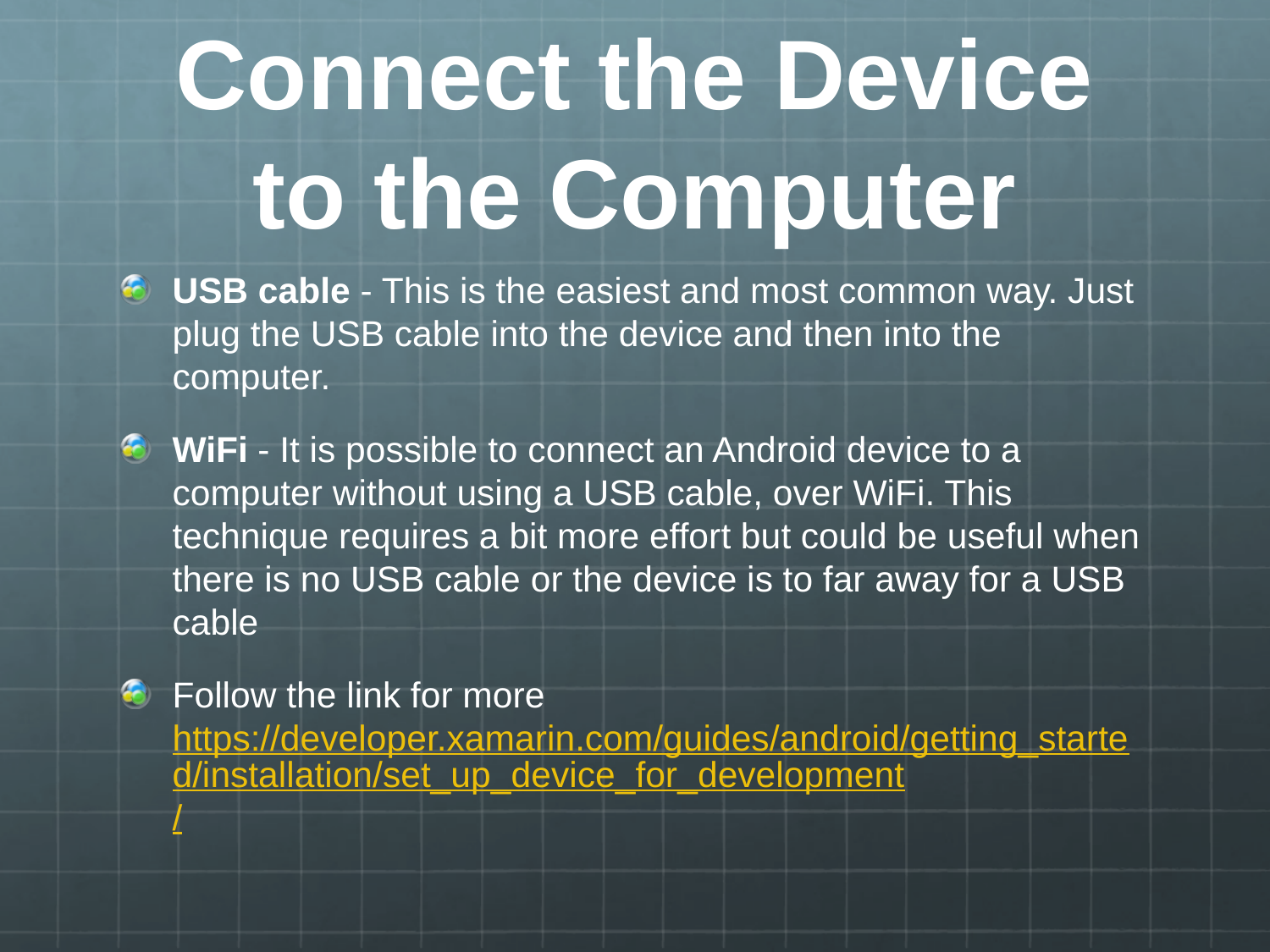

# Connect the Device to the Computer
USB cable - This is the easiest and most common way. Just plug the USB cable into the device and then into the computer.
WiFi - It is possible to connect an Android device to a computer without using a USB cable, over WiFi. This technique requires a bit more effort but could be useful when there is no USB cable or the device is to far away for a USB cable
Follow the link for more https://developer.xamarin.com/guides/android/getting_started/installation/set_up_device_for_development/